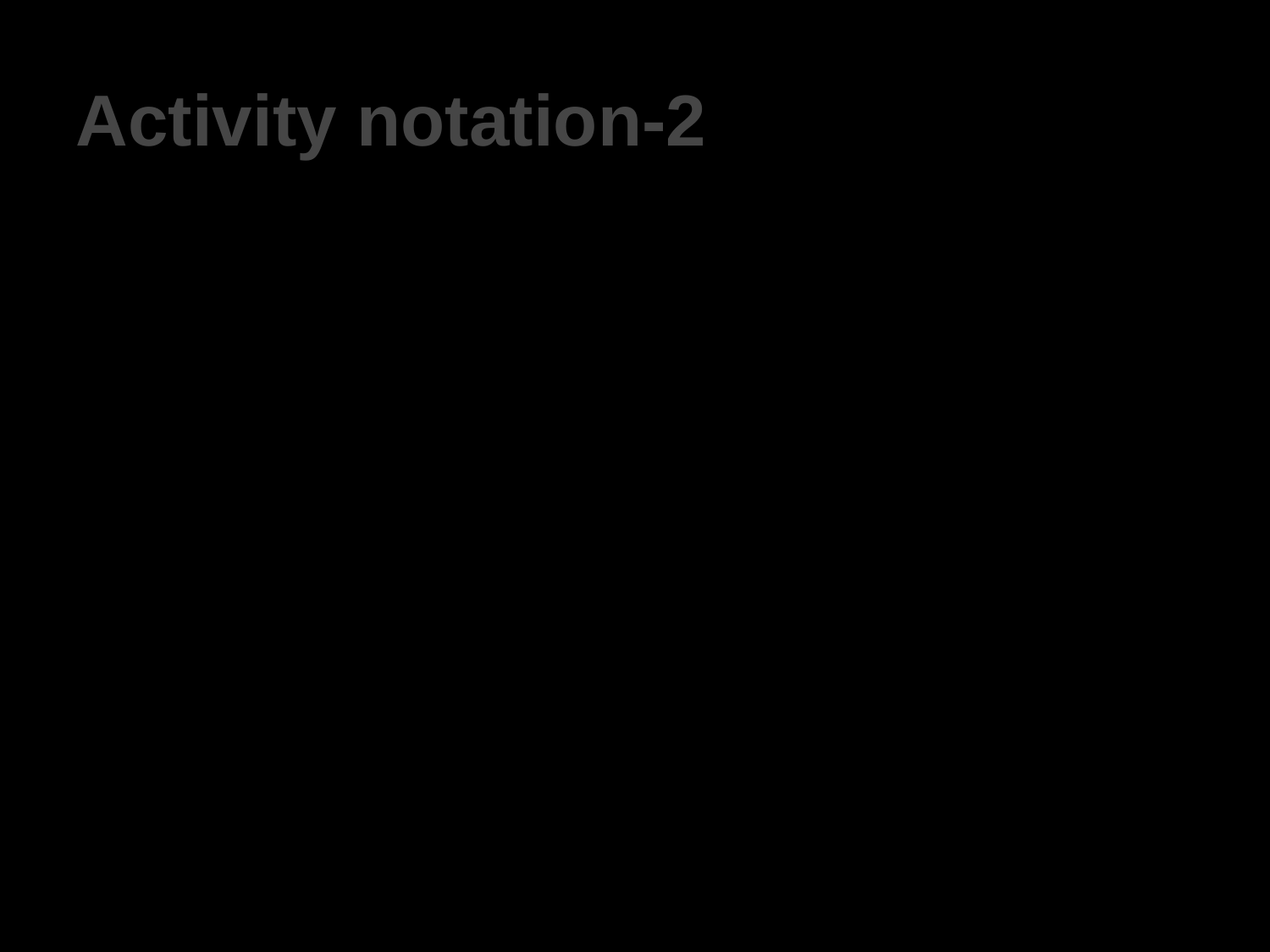

# Activity notation-2
| Activity name | EST | EFT |
| --- | --- | --- |
| Duration | LST | LFT |
| EST | Earliest Start Time |
| --- | --- |
| EFT | Earliest Finish Time |
| LST | Latest Start Time |
| LFT | Latest Finish Time |
| Slack | =LFT-EFT or LST-EST |